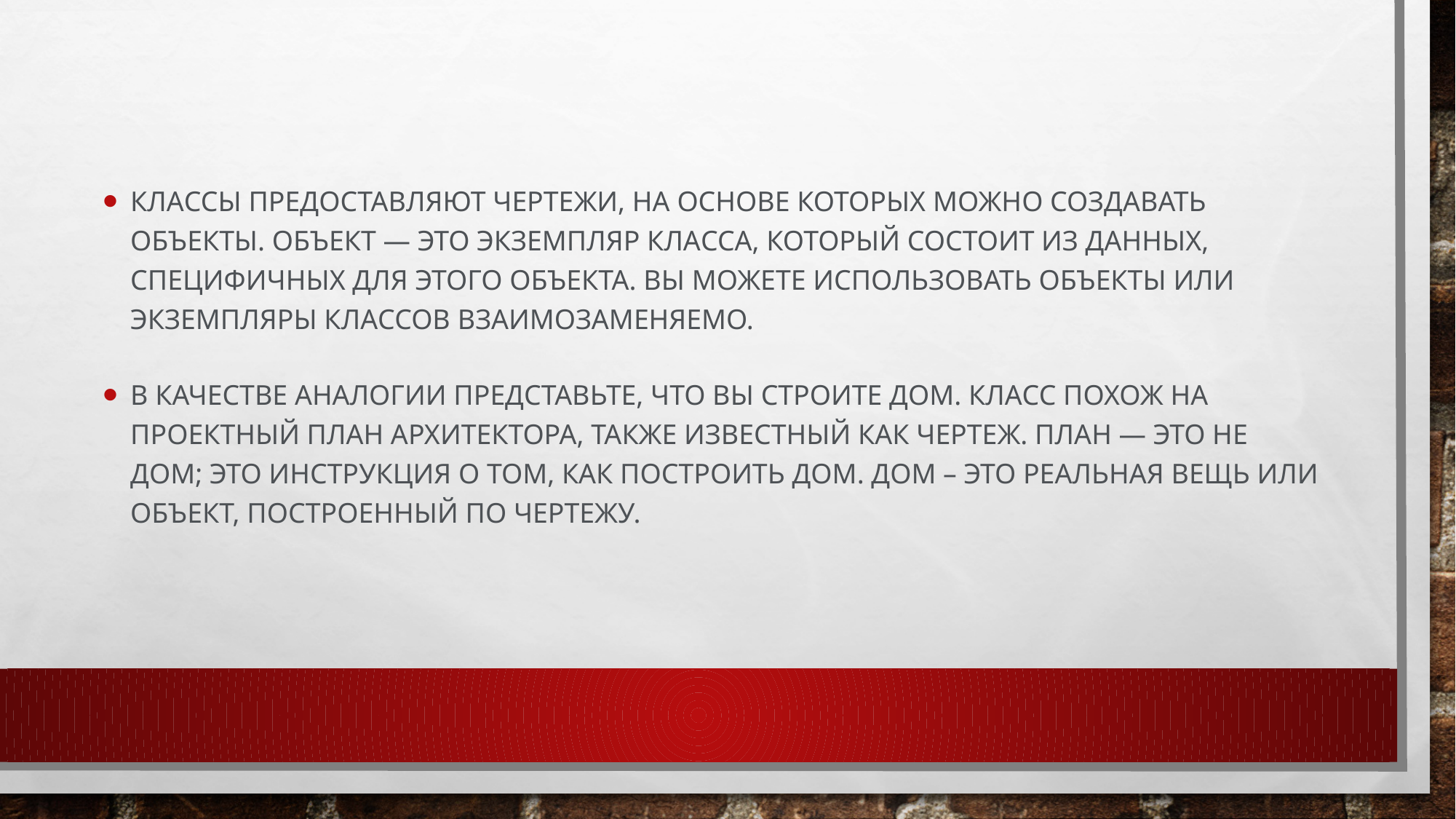

Классы предоставляют чертежи, на основе которых можно создавать объекты. Объект — это экземпляр класса, который состоит из данных, специфичных для этого объекта. Вы можете использовать объекты или экземпляры классов взаимозаменяемо.
В качестве аналогии представьте, что вы строите дом. Класс похож на проектный план архитектора, также известный как чертеж. План — это не дом; это инструкция о том, как построить дом. Дом – это реальная вещь или объект, построенный по чертежу.